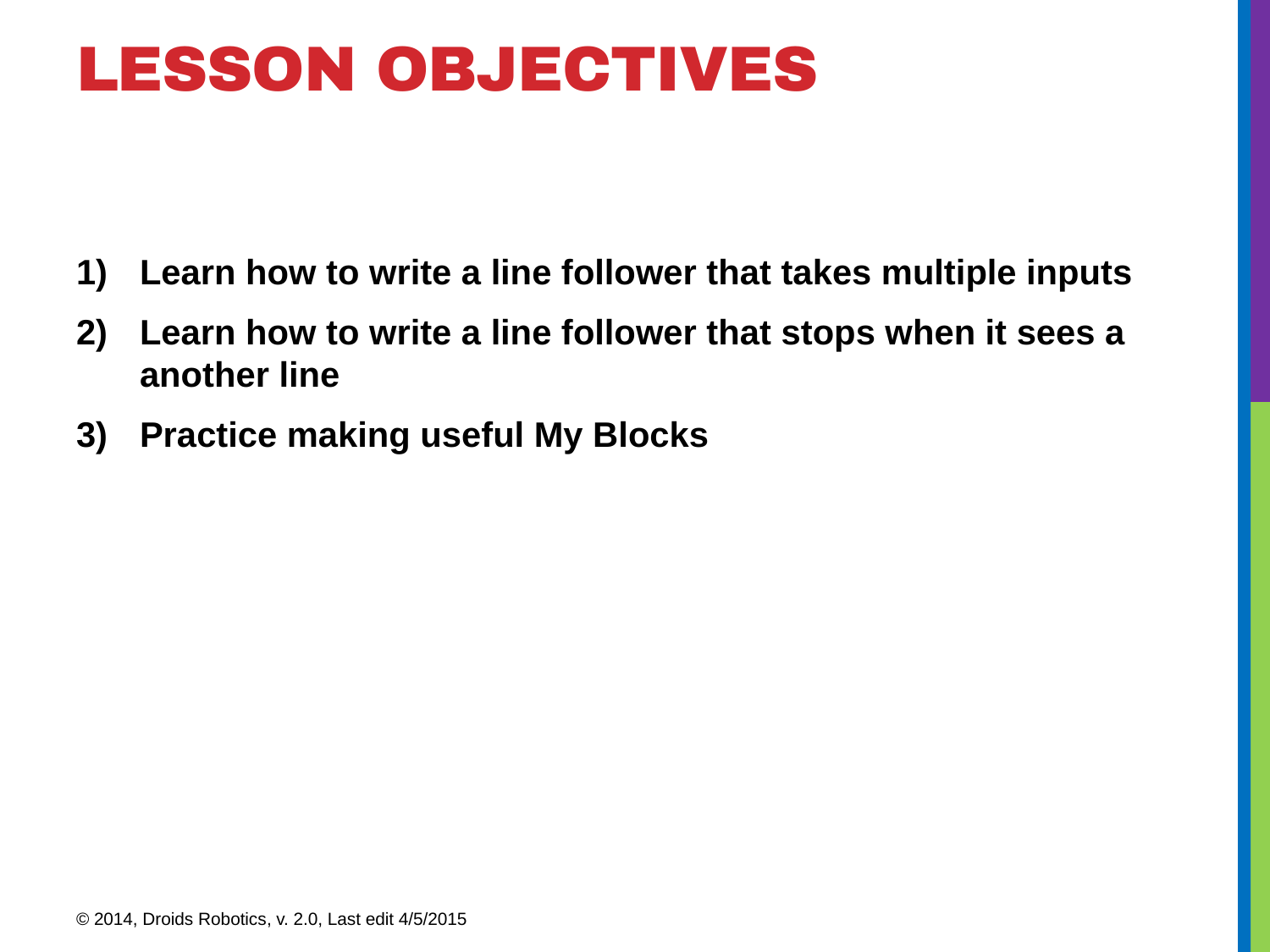

# Lesson Objectives
Learn how to write a line follower that takes multiple inputs
Learn how to write a line follower that stops when it sees a another line
Practice making useful My Blocks
© 2014, Droids Robotics, v. 2.0, Last edit 4/5/2015